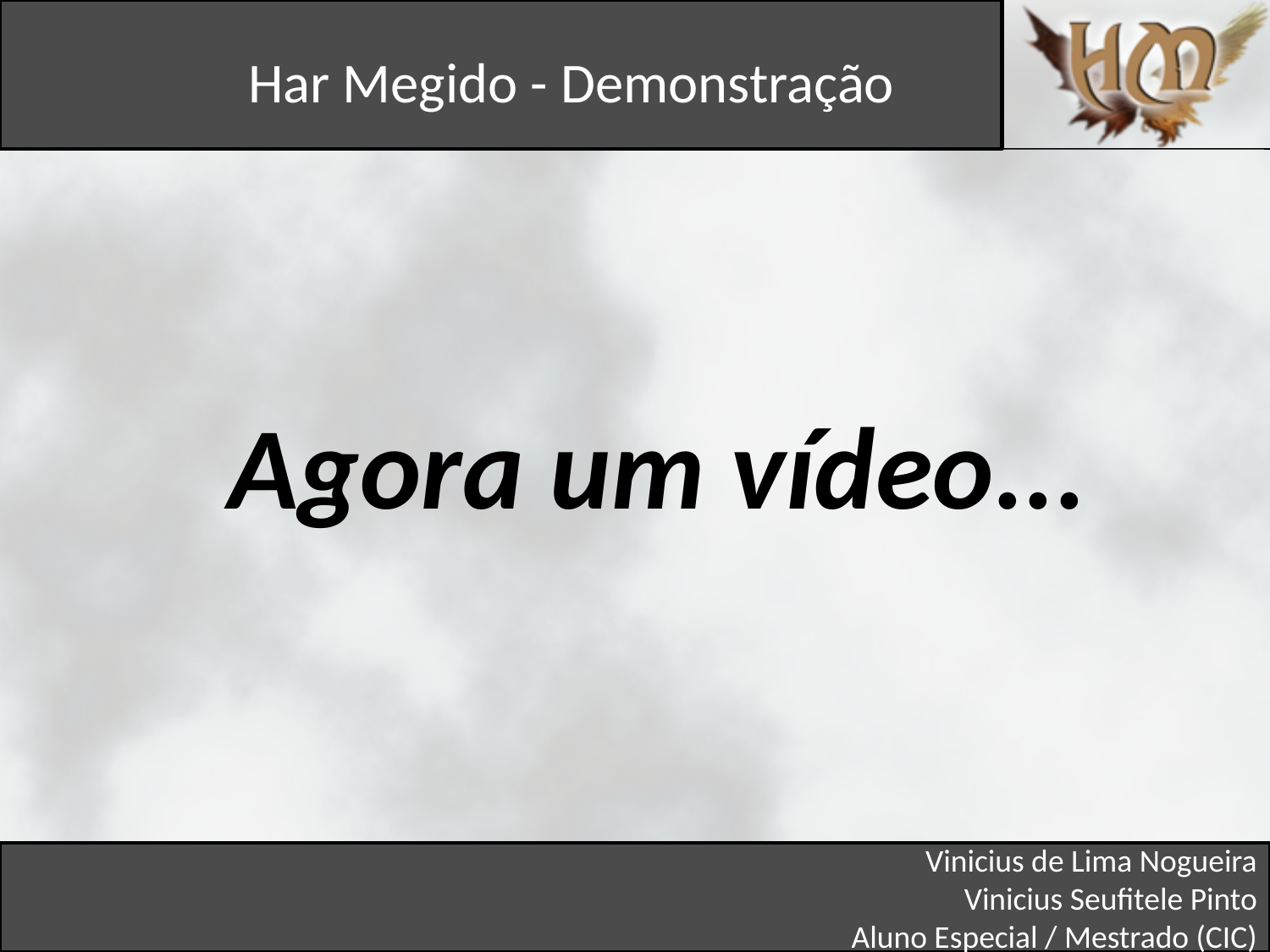

Har Megido - Demonstração
Agora um vídeo...